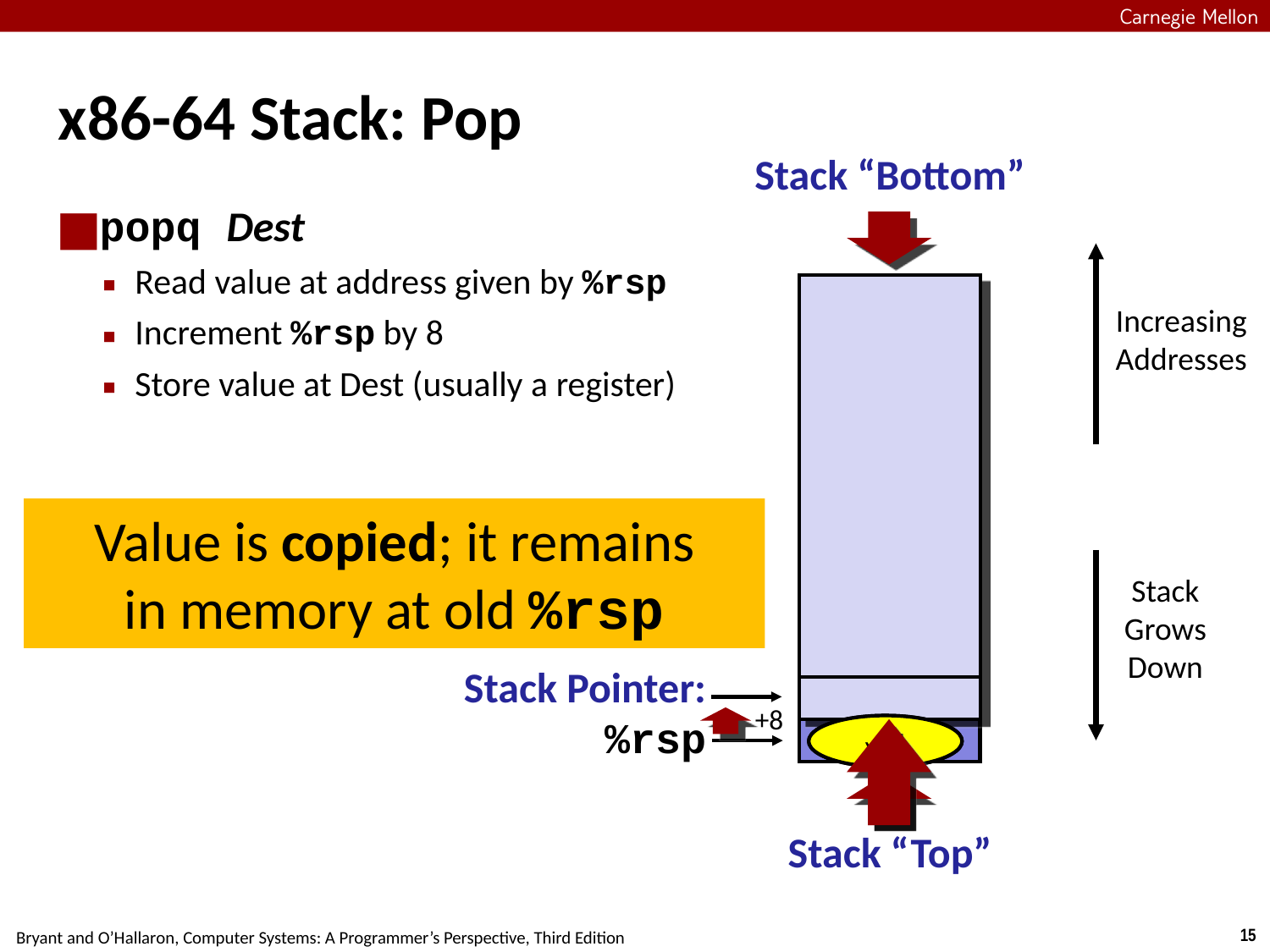

Carnegie Mellon
# x86-64 Stack: Pop
Stack “Bottom”
popq Dest
Read value at address given by %rsp
Increment %rsp by 8
Store value at Dest (usually a register)

Increasing
Addresses
Value is copied; it remains
in memory at old %rsp
Stack Grows
Down
Stack Pointer: %rsp
+8

val
val

Stack “Top”